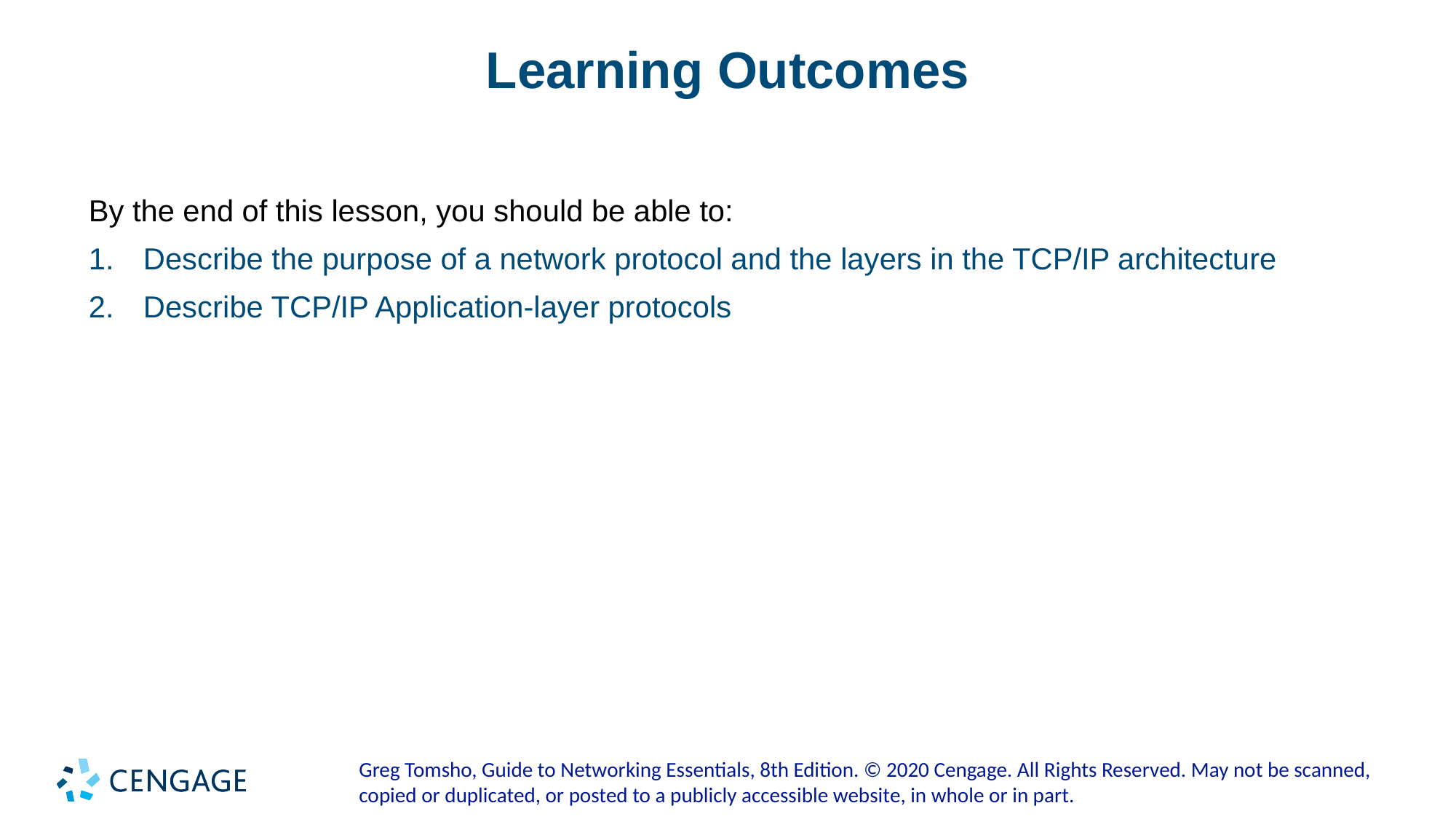

# Learning Outcomes
By the end of this lesson, you should be able to:
Describe the purpose of a network protocol and the layers in the TCP/IP architecture
Describe TCP/IP Application-layer protocols